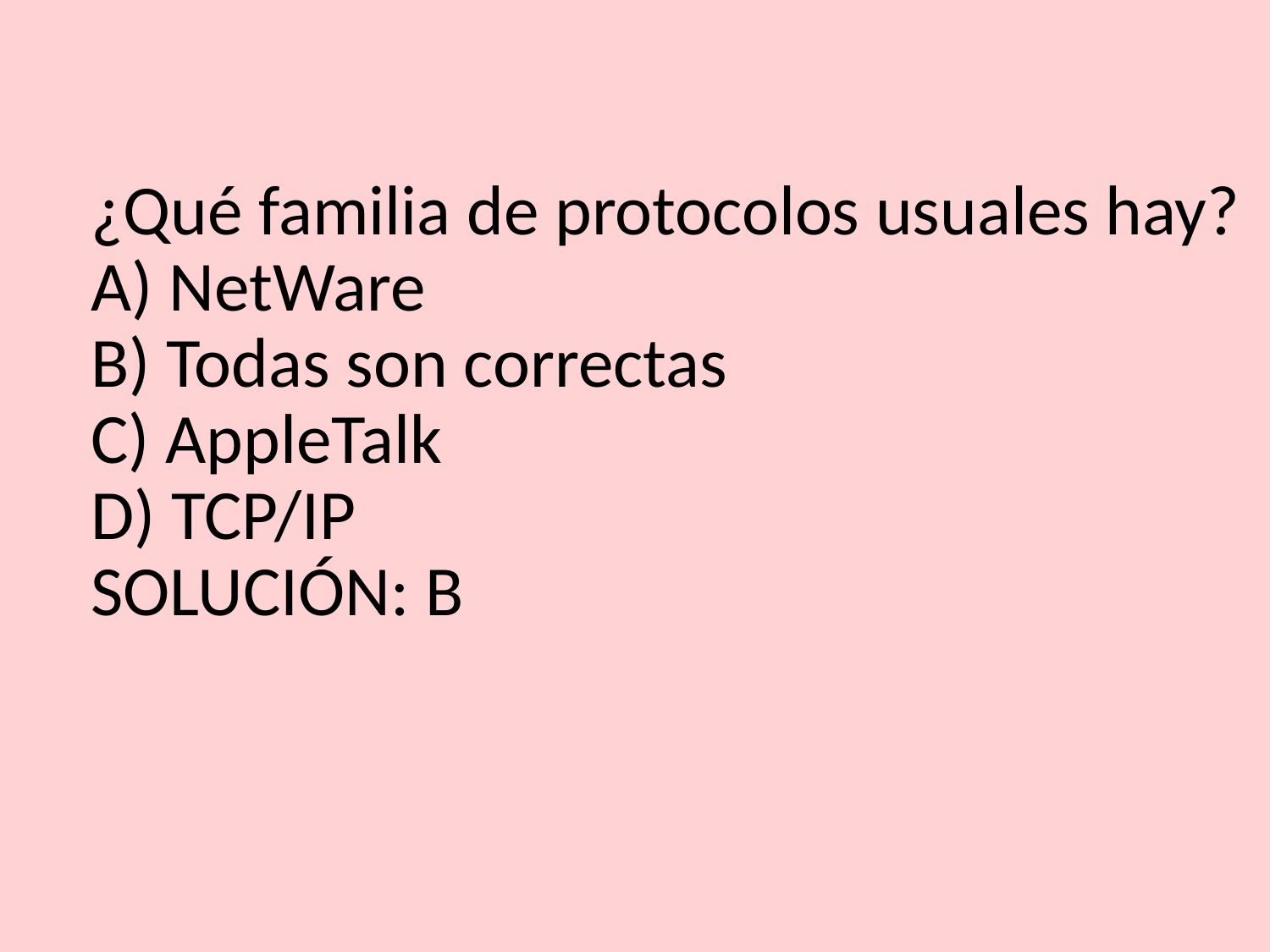

# ¿Qué familia de protocolos usuales hay? A) NetWare B) Todas son correctas C) AppleTalk D) TCP/IP SOLUCIÓN: B